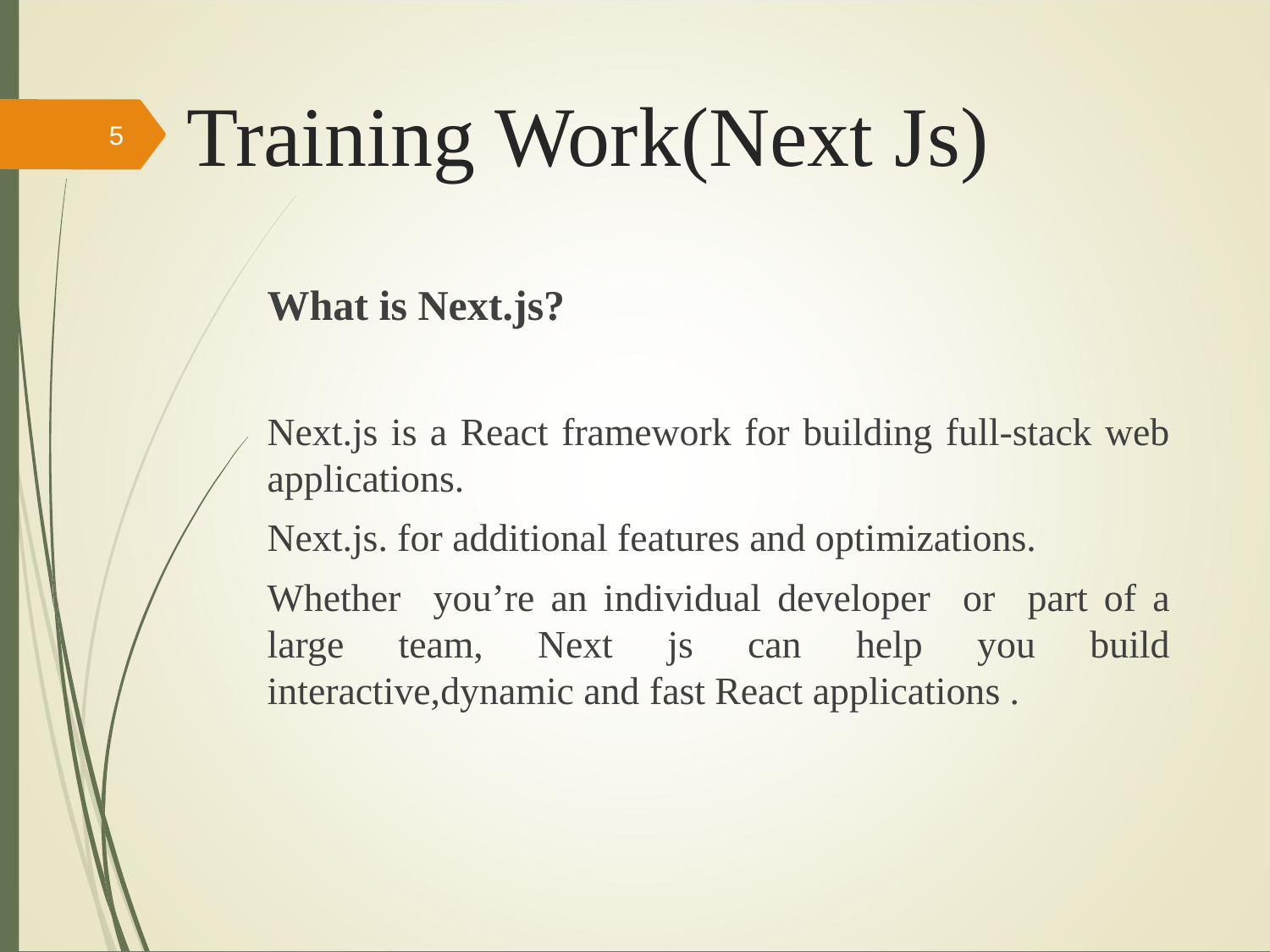

# Training Work(Next Js)

5
What is Next.js?

Next.js is a React framework for building full-stack web applications.
Next.js. for additional features and optimizations.
Whether  you’re an individual developer  or  part of a large team, Next js can help you build interactive,dynamic and fast React applications .